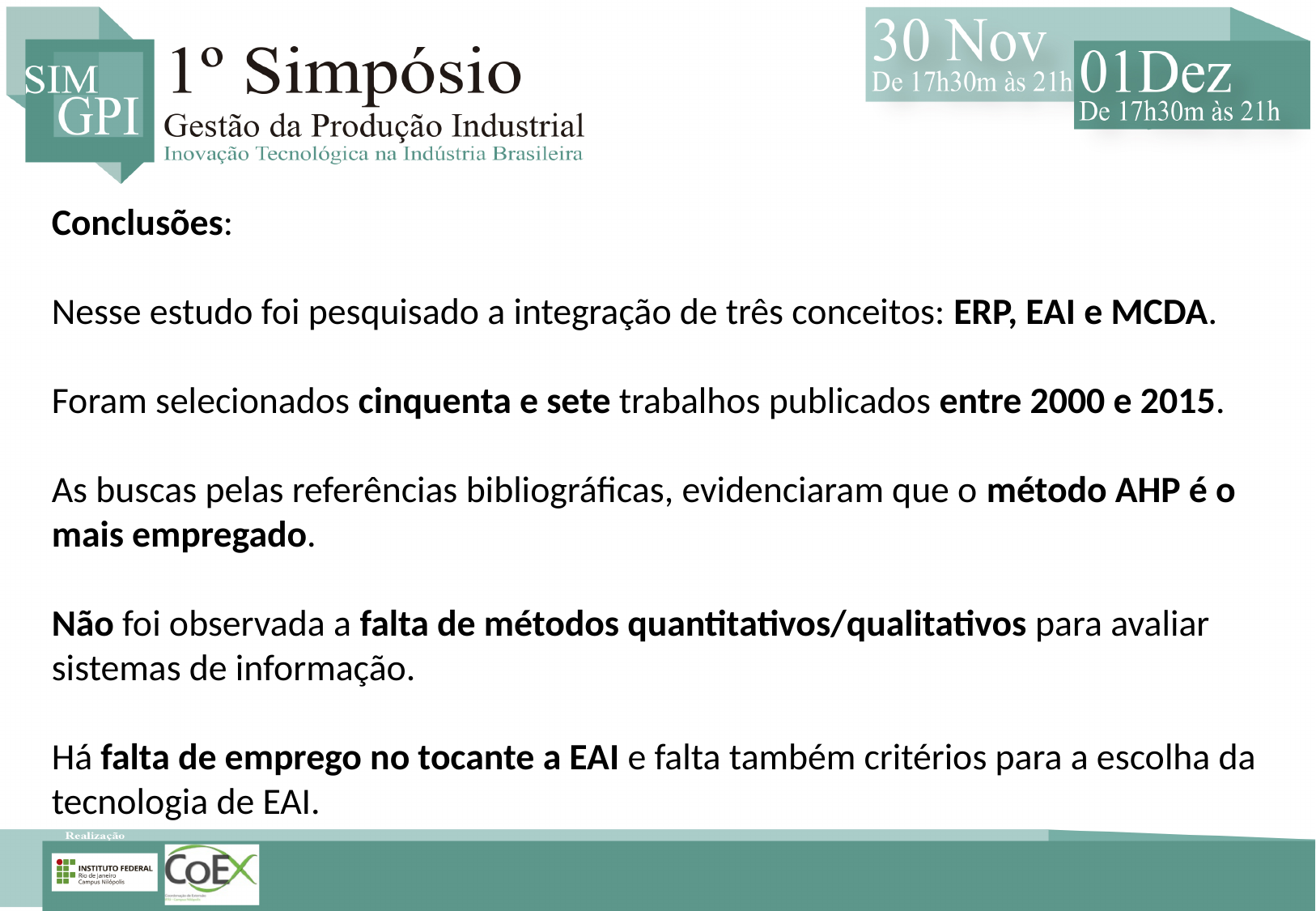

Conclusões:
Nesse estudo foi pesquisado a integração de três conceitos: ERP, EAI e MCDA.

Foram selecionados cinquenta e sete trabalhos publicados entre 2000 e 2015.

As buscas pelas referências bibliográficas, evidenciaram que o método AHP é o mais empregado.

Não foi observada a falta de métodos quantitativos/qualitativos para avaliar sistemas de informação.
Há falta de emprego no tocante a EAI e falta também critérios para a escolha da tecnologia de EAI.